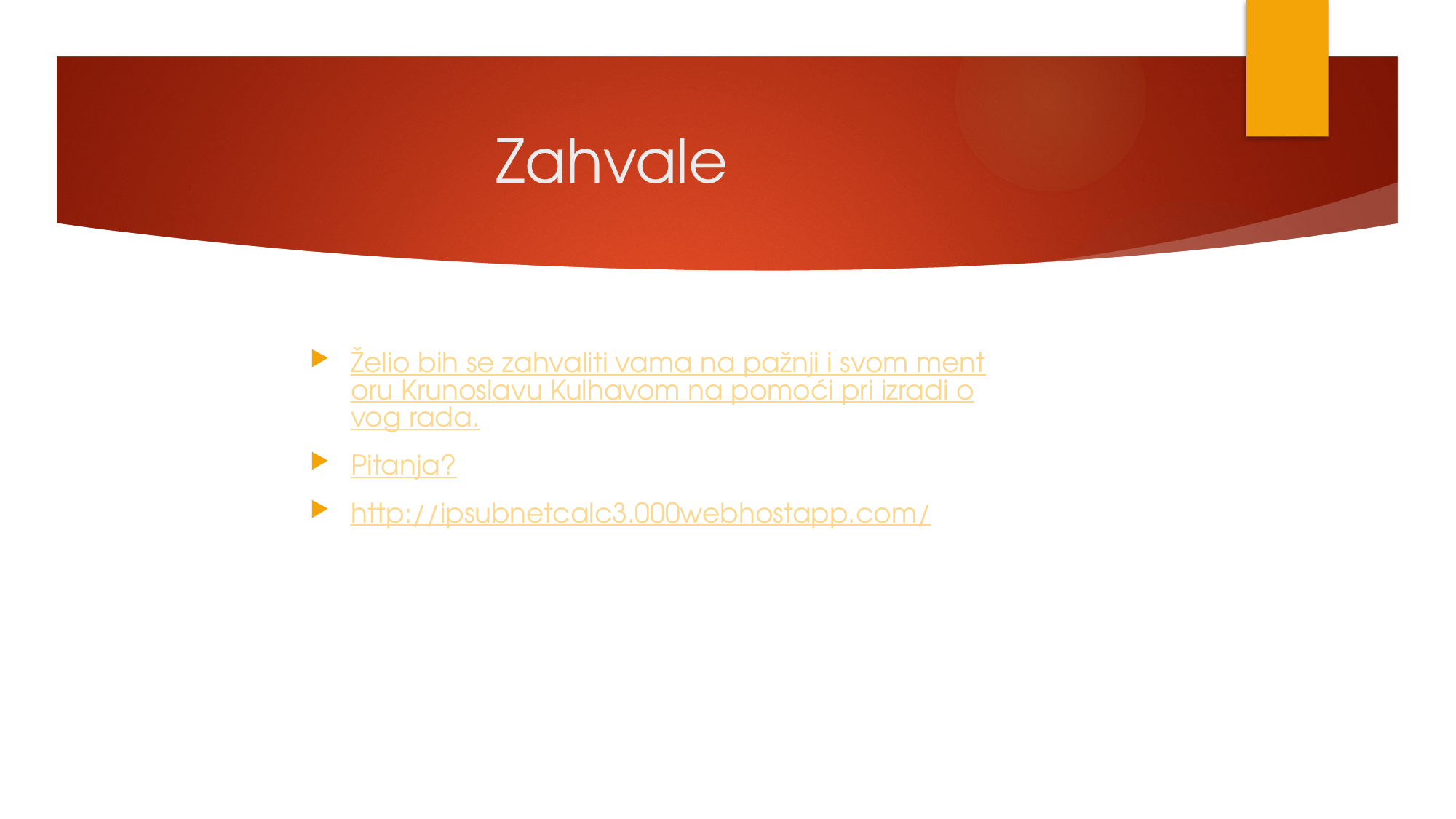

# Zahvale
Želio bih se zahvaliti vama na pažnji i svom mentoru Krunoslavu Kulhavom na pomoći pri izradi ovog rada.
Pitanja?
http://ipsubnetcalc3.000webhostapp.com/